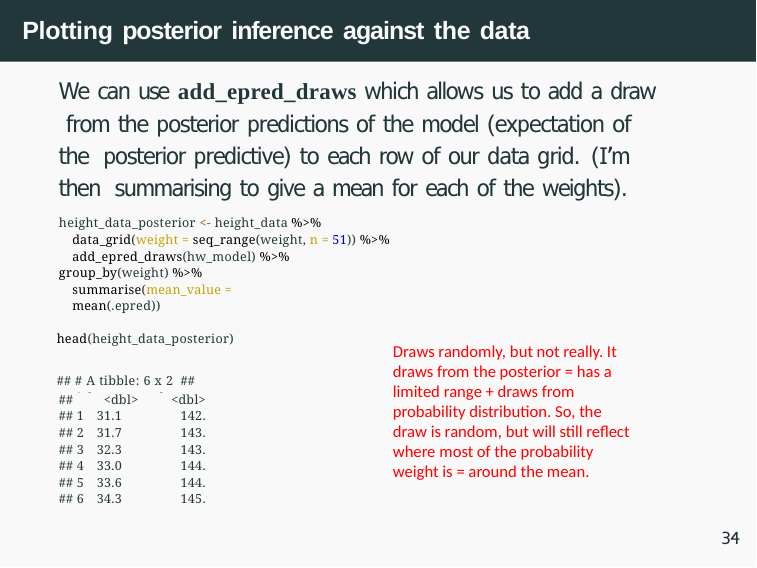

# Plotting posterior inference against the data
We can use add_epred_draws which allows us to add a draw  from the posterior predictions of the model (expectation of the  posterior predictive) to each row of our data grid. (I’m then  summarising to give a mean for each of the weights).
height_data_posterior <- height_data %>%  data_grid(weight = seq_range(weight, n = 51)) %>%  add_epred_draws(hw_model) %>%
group_by(weight) %>%  summarise(mean_value = mean(.epred))

head(height_data_posterior)

## # A tibble: 6 x 2  ## weight mean_value

Draws randomly, but not really. It draws from the posterior = has a limited range + draws from probability distribution. So, the draw is random, but will still reflect where most of the probability weight is = around the mean.
| ## <dbl> | <dbl> |
| --- | --- |
| ## 1 31.1 | 142. |
| ## 2 31.7 | 143. |
| ## 3 32.3 | 143. |
| ## 4 33.0 | 144. |
| ## 5 33.6 | 144. |
| ## 6 34.3 | 145. |
34